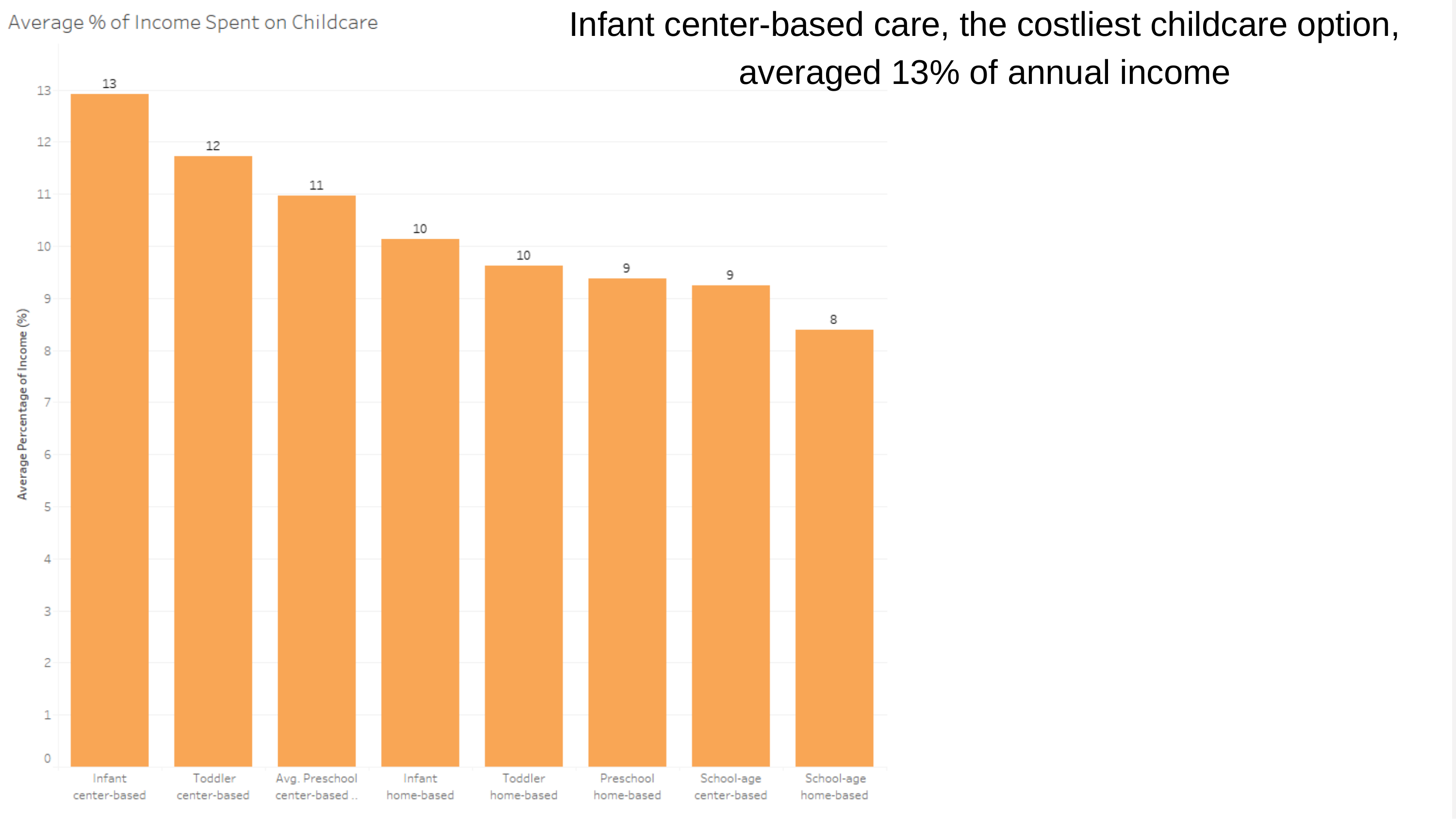

Infant center-based care, the costliest childcare option, averaged 13% of annual income